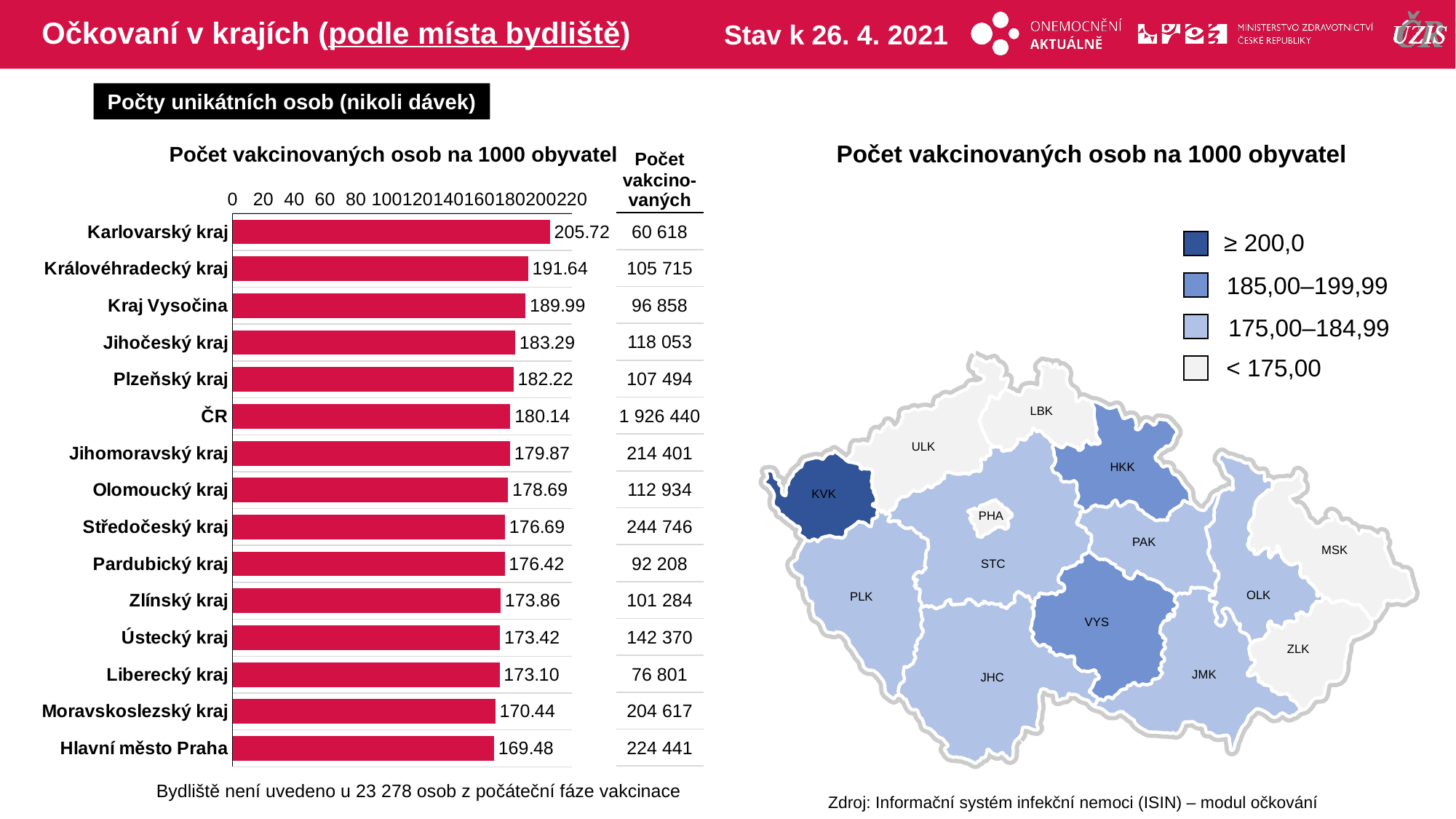

# Očkovaní v krajích (podle místa bydliště)
Stav k 26. 4. 2021
Počty unikátních osob (nikoli dávek)
Počet vakcinovaných osob na 1000 obyvatel
Počet vakcinovaných osob na 1000 obyvatel
| Počet vakcino-vaných |
| --- |
| 60 618 |
| 105 715 |
| 96 858 |
| 118 053 |
| 107 494 |
| 1 926 440 |
| 214 401 |
| 112 934 |
| 244 746 |
| 92 208 |
| 101 284 |
| 142 370 |
| 76 801 |
| 204 617 |
| 224 441 |

### Chart

| Category | počet na 1000 |
|---|---|
| Karlovarský kraj | 205.719056 |
| Královéhradecký kraj | 191.635231 |
| Kraj Vysočina | 189.987309 |
| Jihočeský kraj | 183.288489 |
| Plzeňský kraj | 182.224415 |
| ČR | 180.143163 |
| Jihomoravský kraj | 179.868271 |
| Olomoucký kraj | 178.688797 |
| Středočeský kraj | 176.693925 |
| Pardubický kraj | 176.419943 |
| Zlínský kraj | 173.861695 |
| Ústecký kraj | 173.417868 |
| Liberecký kraj | 173.096081 |
| Moravskoslezský kraj | 170.437612 |
| Hlavní město Praha | 169.481914 |
≥ 200,0

185,00–199,99

175,00–184,99

< 175,00

LBK

ULK

HKK

KVK

PHA

PAK
MSK

STC
OLK

PLK

VYS
ZLK
JMK
JHC
Bydliště není uvedeno u 23 278 osob z počáteční fáze vakcinace
Zdroj: Informační systém infekční nemoci (ISIN) – modul očkování